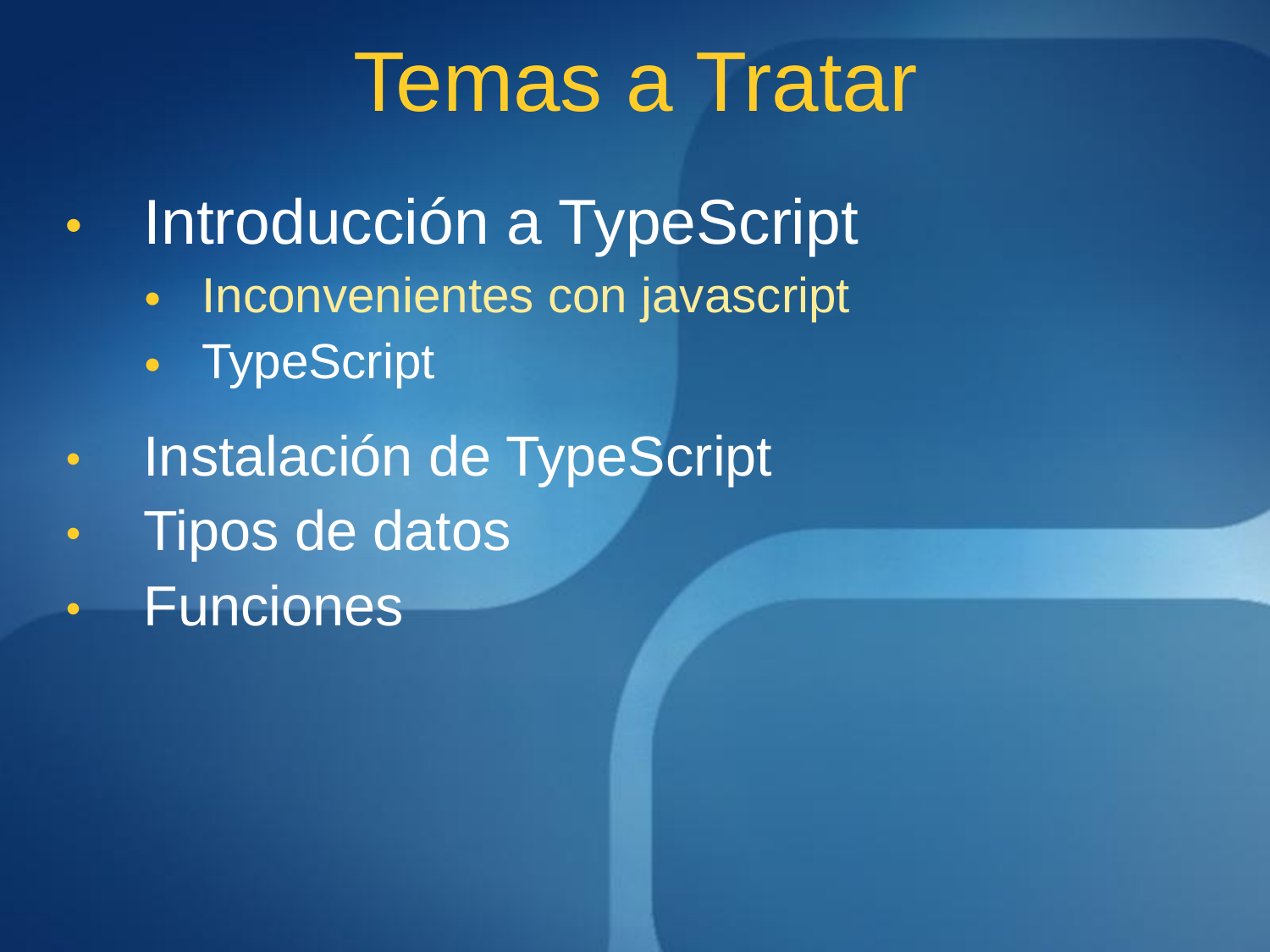

# Temas a Tratar
Introducción a TypeScript
Inconvenientes con javascript
TypeScript

Instalación de TypeScript
Tipos de datos
Funciones